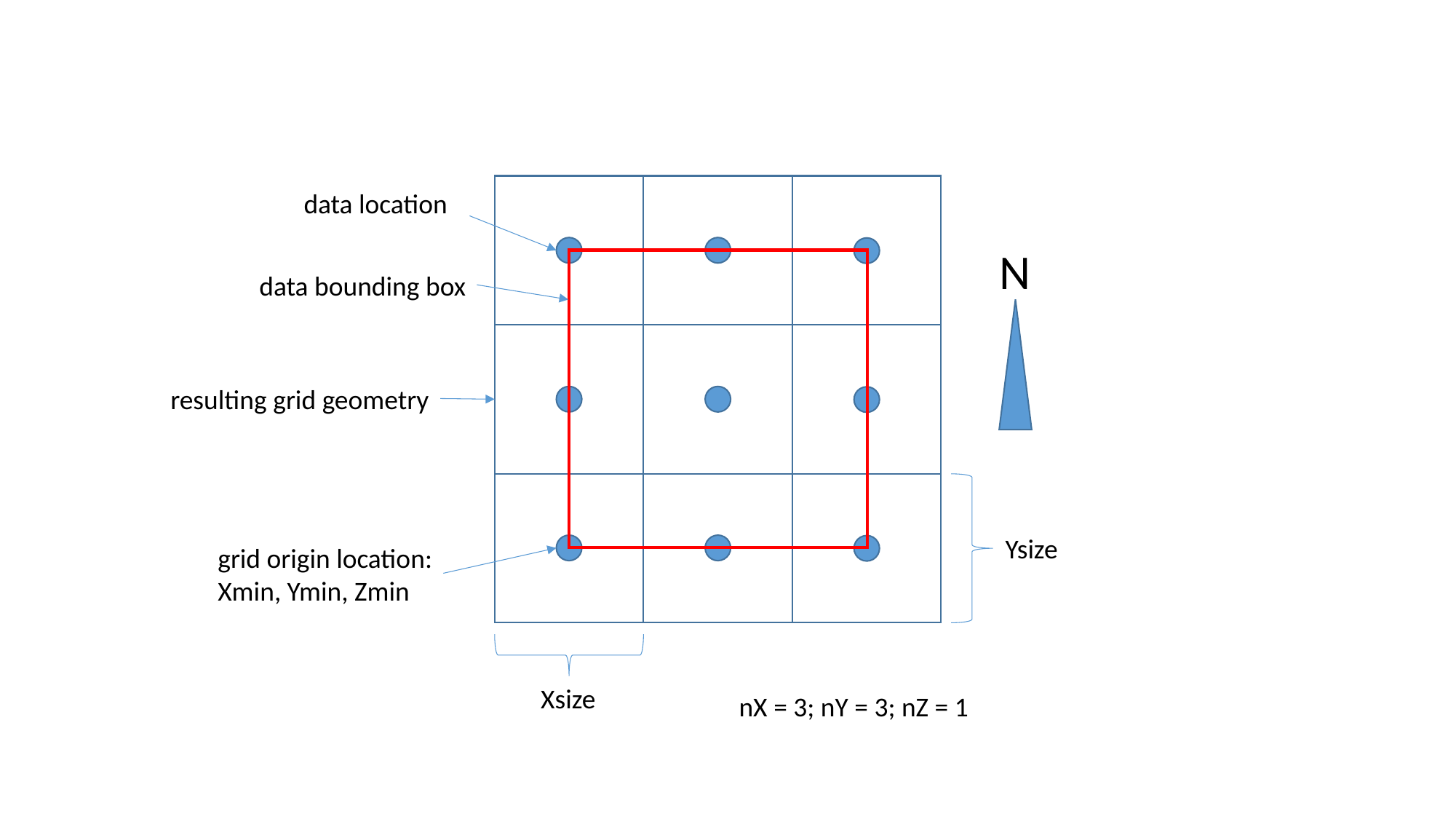

data location
N

data bounding box

resulting grid geometry

Ysize
grid origin location:
Xmin, Ymin, Zmin

Xsize
nX = 3; nY = 3; nZ = 1